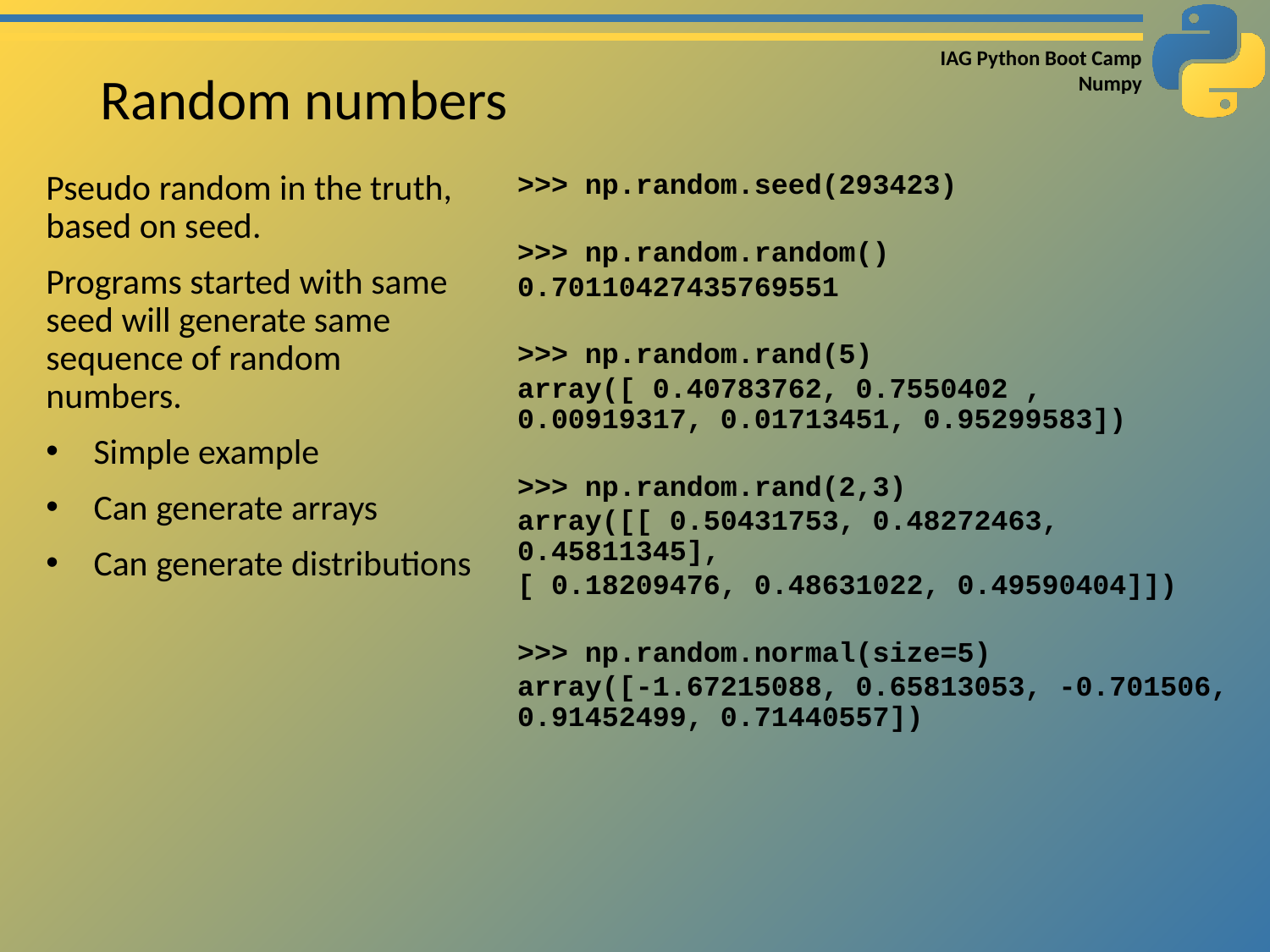

# Random numbers
Pseudo random in the truth, based on seed.
Programs started with same seed will generate same sequence of random numbers.
Simple example
Can generate arrays
Can generate distributions
>>> np.random.seed(293423)

>>> np.random.random()
0.70110427435769551

>>> np.random.rand(5)
array([ 0.40783762, 0.7550402 , 0.00919317, 0.01713451, 0.95299583])

>>> np.random.rand(2,3)
array([[ 0.50431753, 0.48272463, 0.45811345],
[ 0.18209476, 0.48631022, 0.49590404]])

>>> np.random.normal(size=5)
array([-1.67215088, 0.65813053, -0.701506, 0.91452499, 0.71440557])